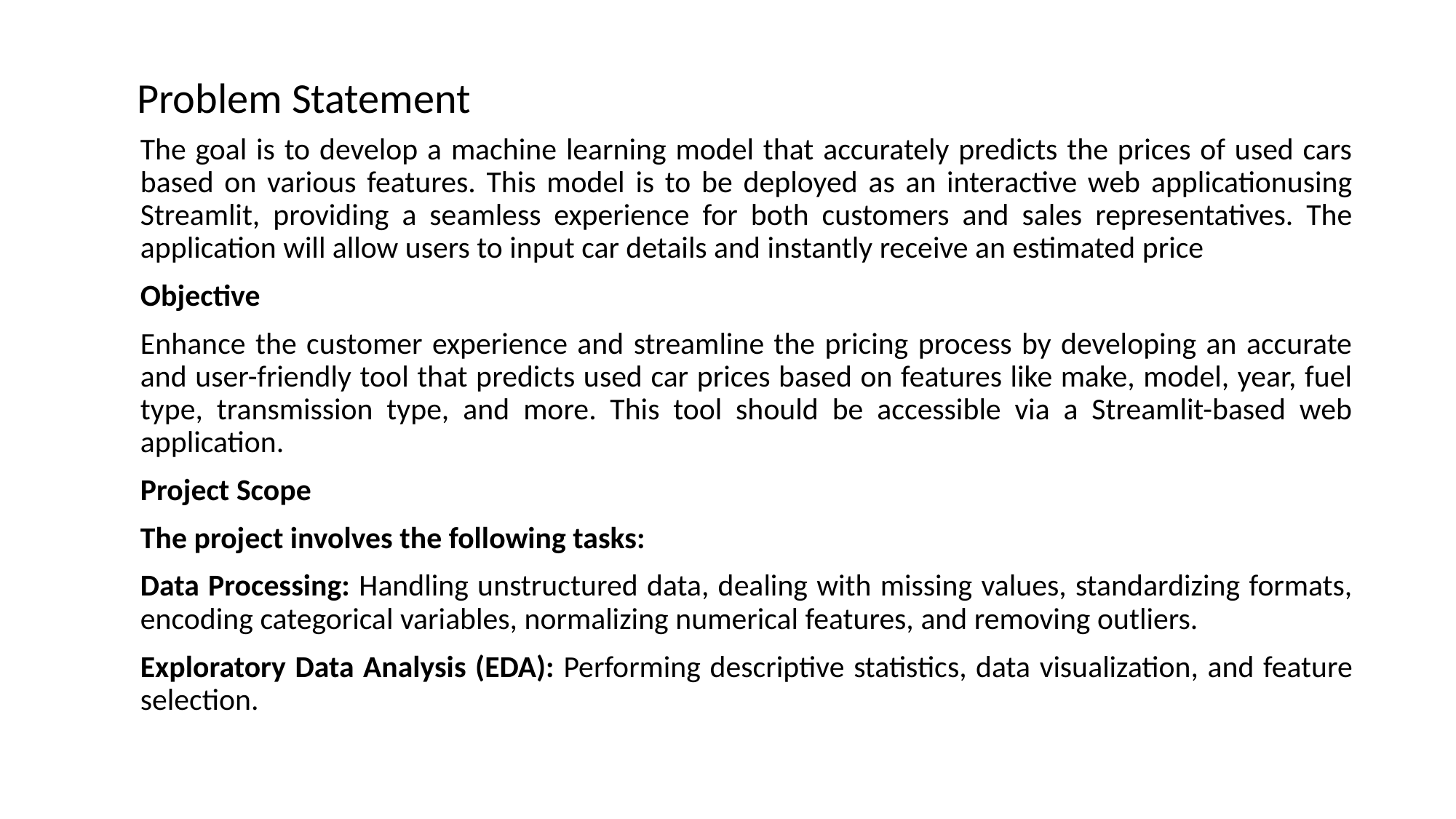

# Problem Statement
The goal is to develop a machine learning model that accurately predicts the prices of used cars based on various features. This model is to be deployed as an interactive web applicationusing Streamlit, providing a seamless experience for both customers and sales representatives. The application will allow users to input car details and instantly receive an estimated price
Objective
Enhance the customer experience and streamline the pricing process by developing an accurate and user-friendly tool that predicts used car prices based on features like make, model, year, fuel type, transmission type, and more. This tool should be accessible via a Streamlit-based web application.
Project Scope
The project involves the following tasks:
Data Processing: Handling unstructured data, dealing with missing values, standardizing formats, encoding categorical variables, normalizing numerical features, and removing outliers.
Exploratory Data Analysis (EDA): Performing descriptive statistics, data visualization, and feature selection.